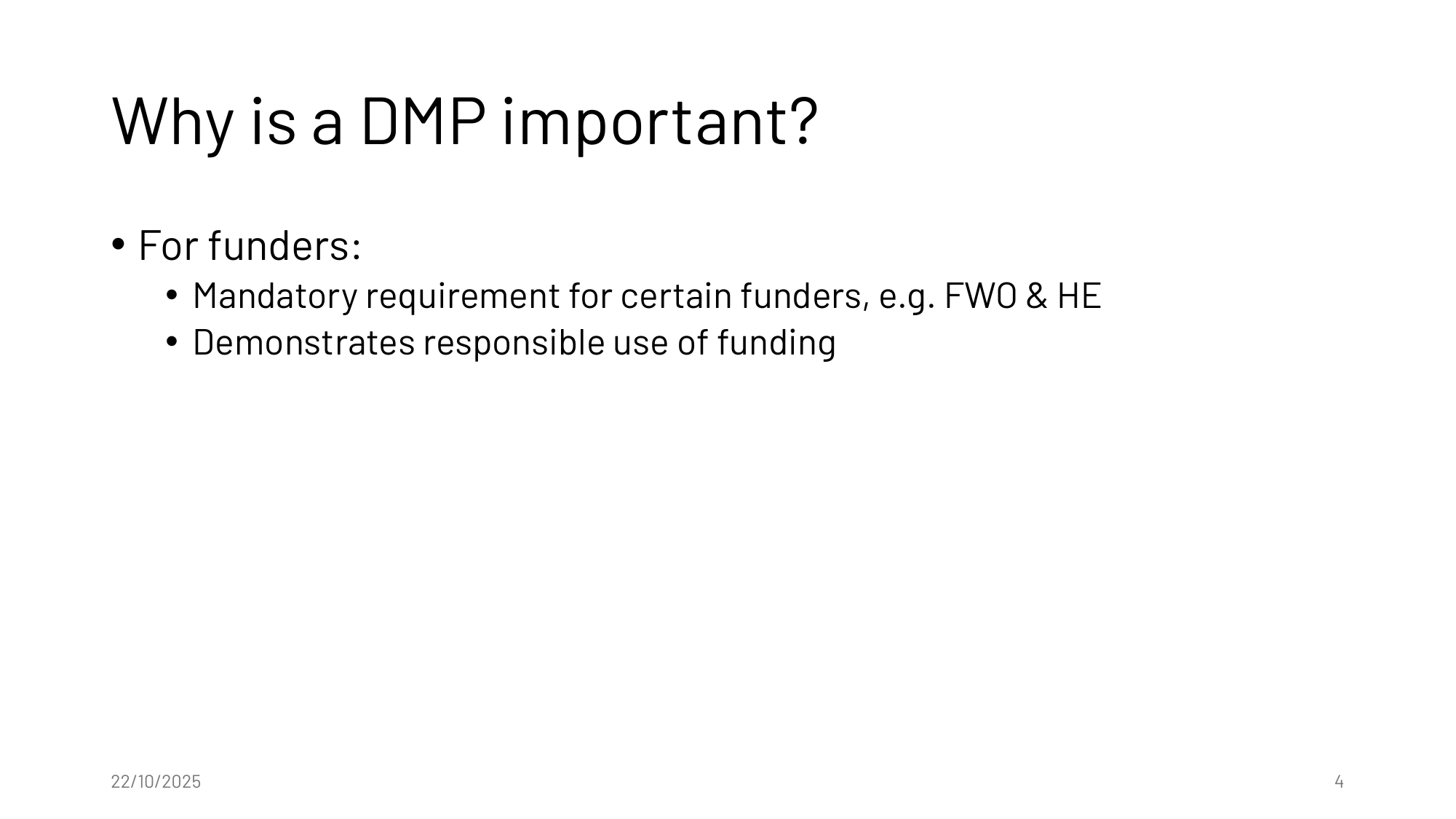

# Why is a DMP important?
For funders:
Mandatory requirement for certain funders, e.g. FWO & HE
Demonstrates responsible use of funding
22/10/2025
4